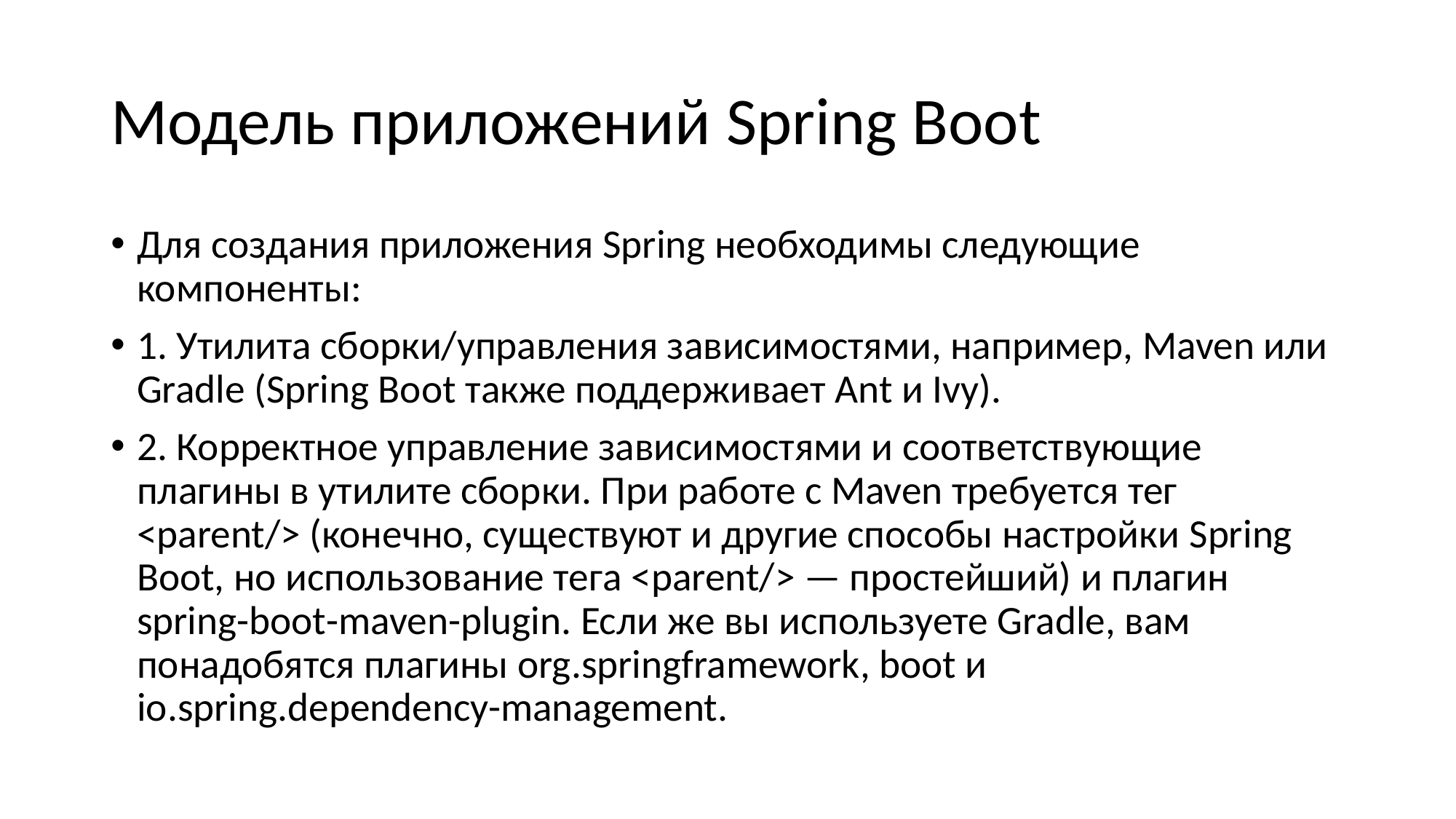

# Модель приложений Spring Boot
Для создания приложения Spring необходимы следующие компоненты:
1. Утилита сборки/управления зависимостями, например, Maven или Gradle (Spring Boot также поддерживает Ant и Ivy).
2. Корректное управление зависимостями и соответствующие плагины в утилите сборки. При работе с Maven требуется тег <parent/> (конечно, существуют и другие способы настройки Spring Boot, но использование тега <parent/> — простейший) и плагин spring-boot-maven-plugin. Если же вы используете Gradle, вам понадобятся плагины org.springframework, boot и io.spring.dependency-management.